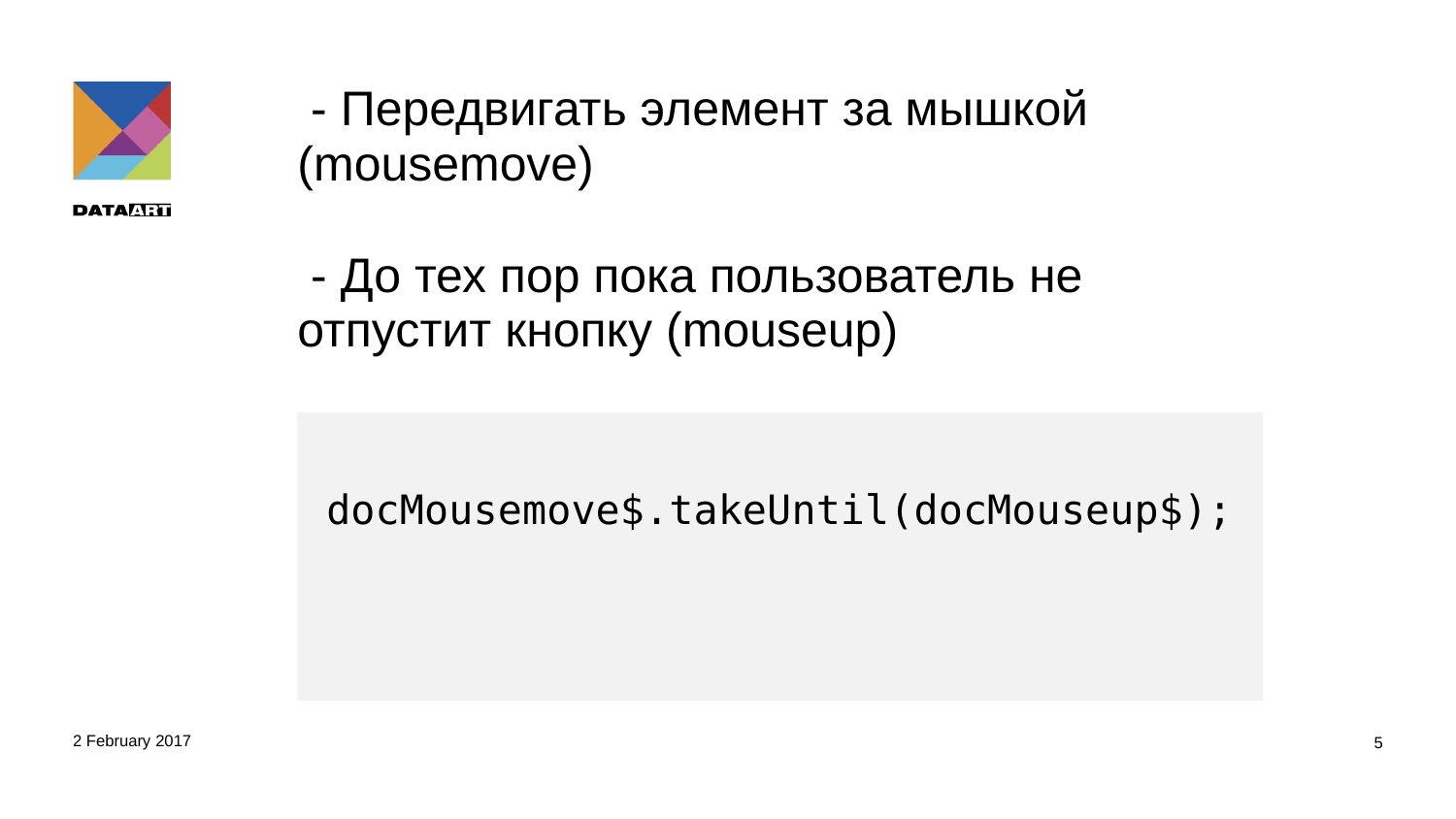

# - Передвигать элемент за мышкой (mousemove) - До тех пор пока пользователь не отпустит кнопку (mouseup)

docMousemove$.takeUntil(docMouseup$);

2 February 2017
5